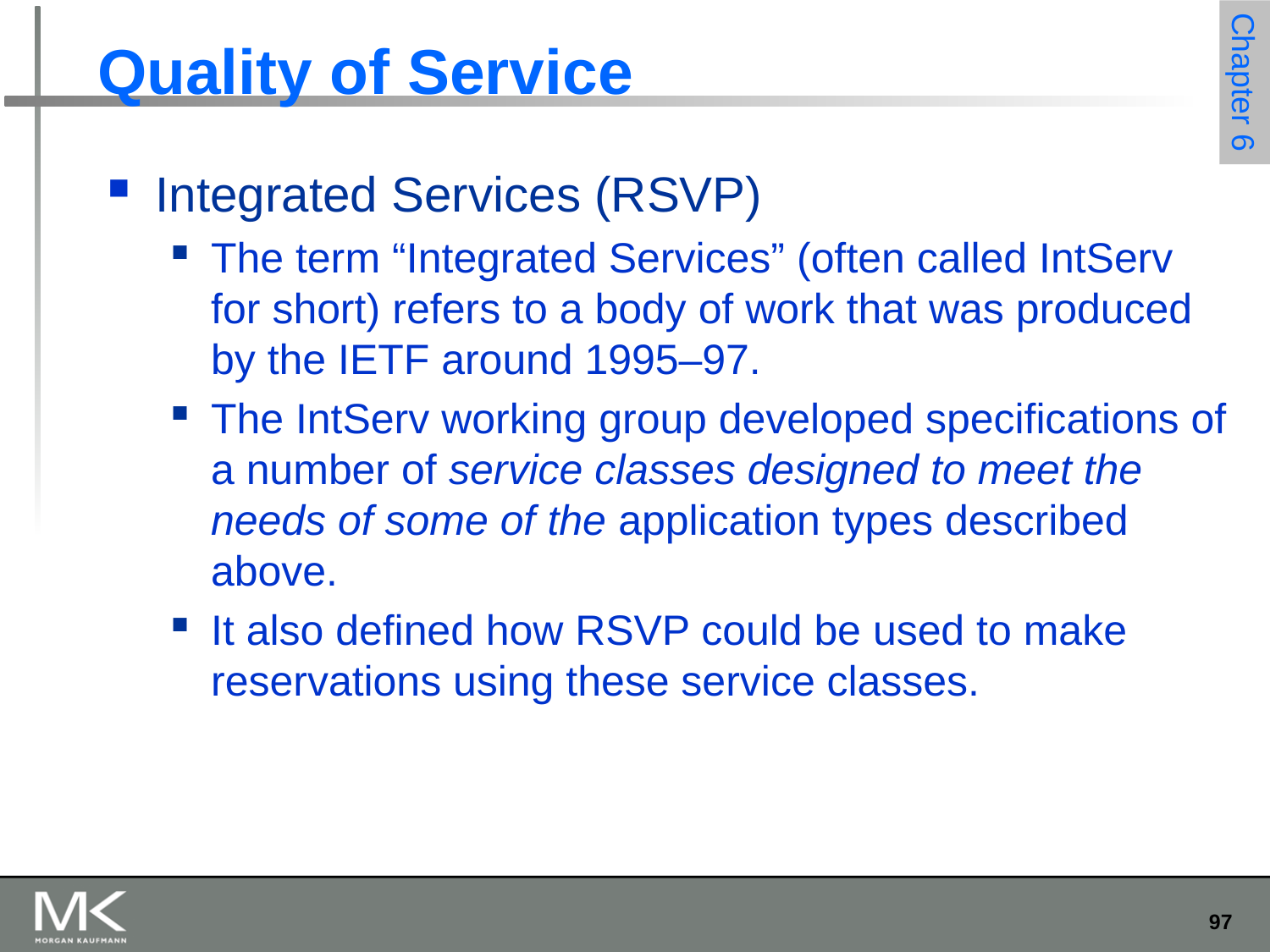

# Quality of Service
Integrated Services (RSVP)
The term “Integrated Services” (often called IntServ for short) refers to a body of work that was produced by the IETF around 1995–97.
The IntServ working group developed specifications of a number of service classes designed to meet the needs of some of the application types described above.
It also defined how RSVP could be used to make reservations using these service classes.